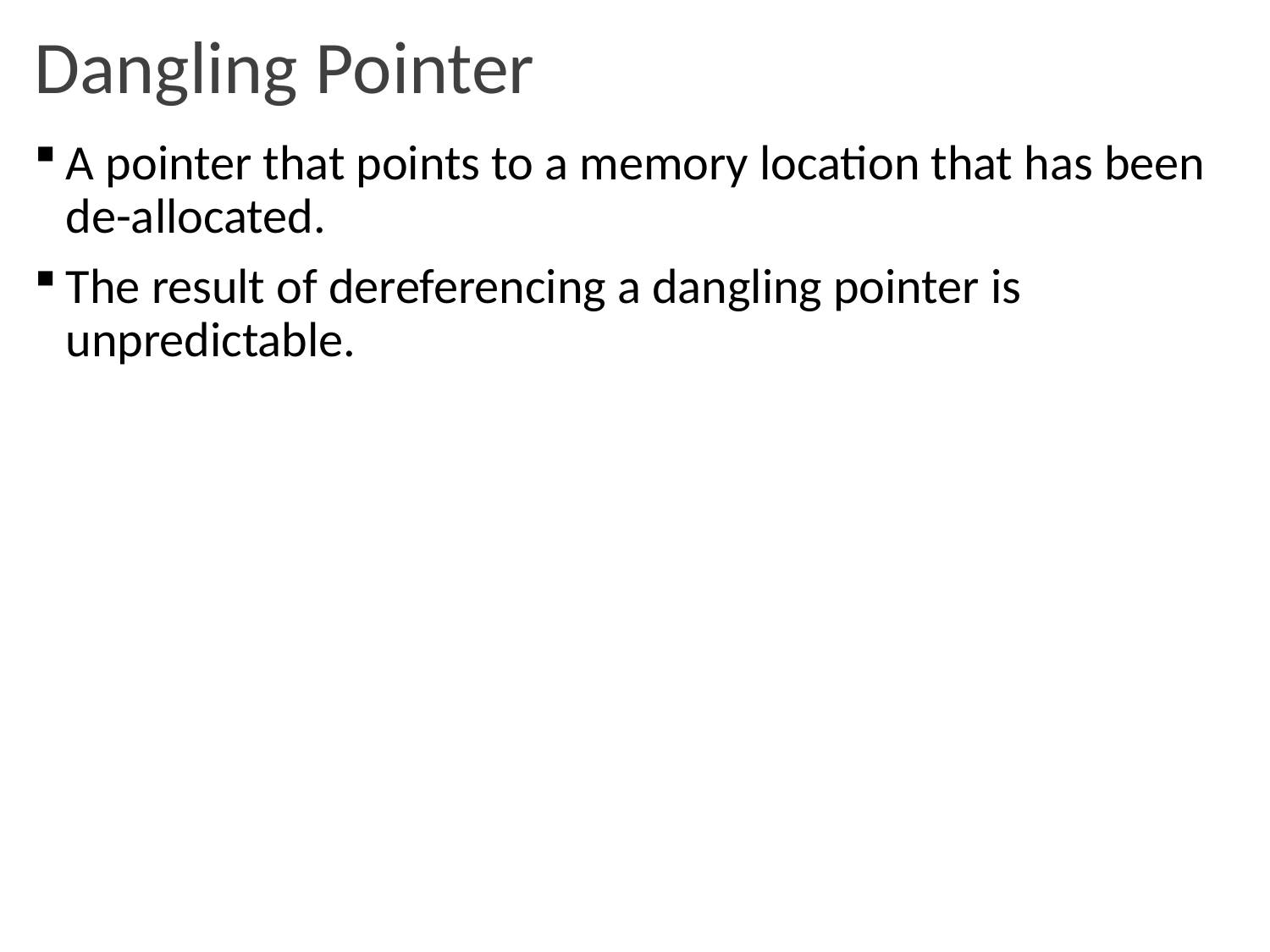

# Dangling Pointer
A pointer that points to a memory location that has been de-allocated.
The result of dereferencing a dangling pointer is unpredictable.